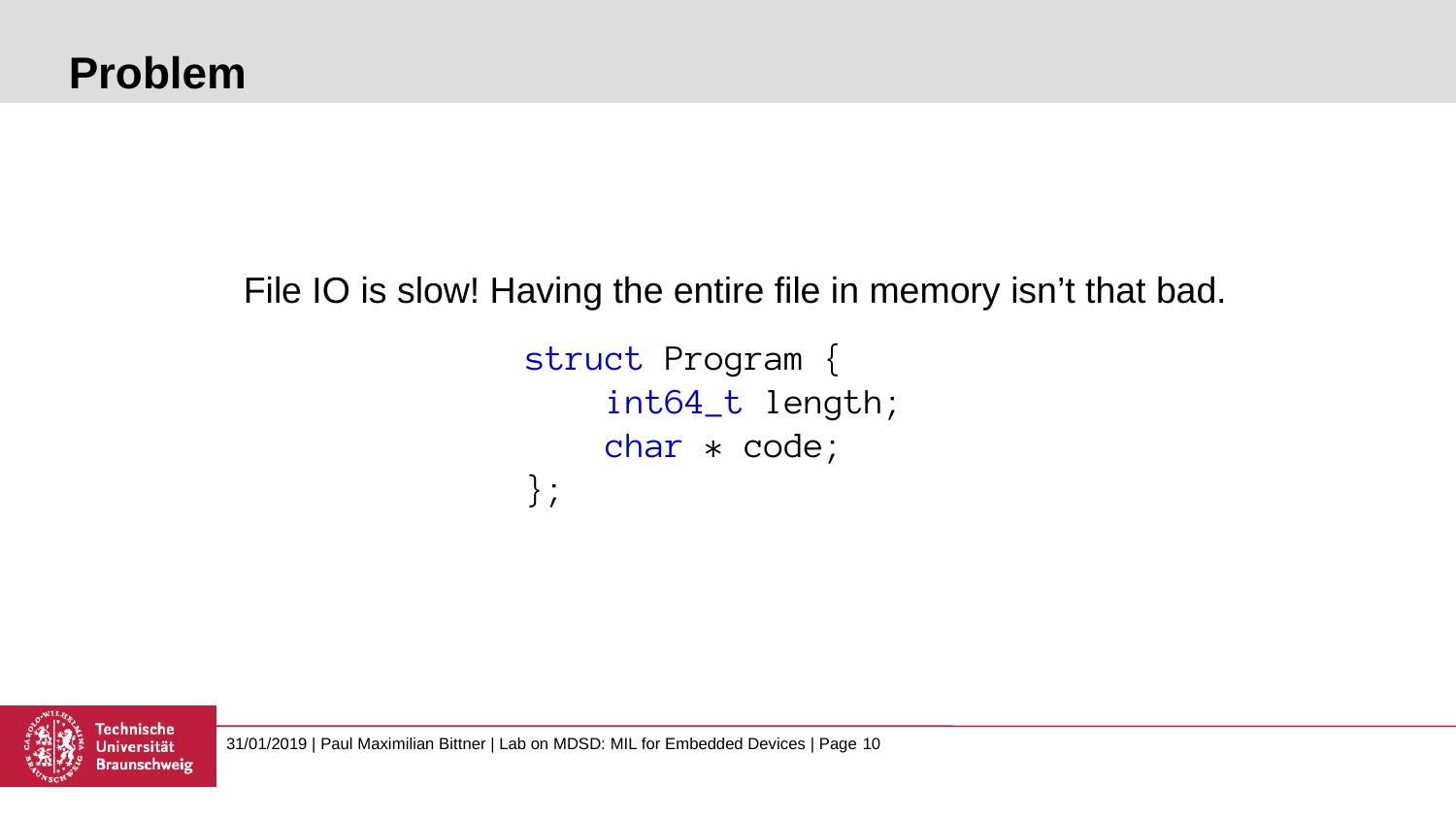

# Problem
File IO is slow! Having the entire file in memory isn’t that bad.
struct Program {
    int64_t length;
    char * code;
};